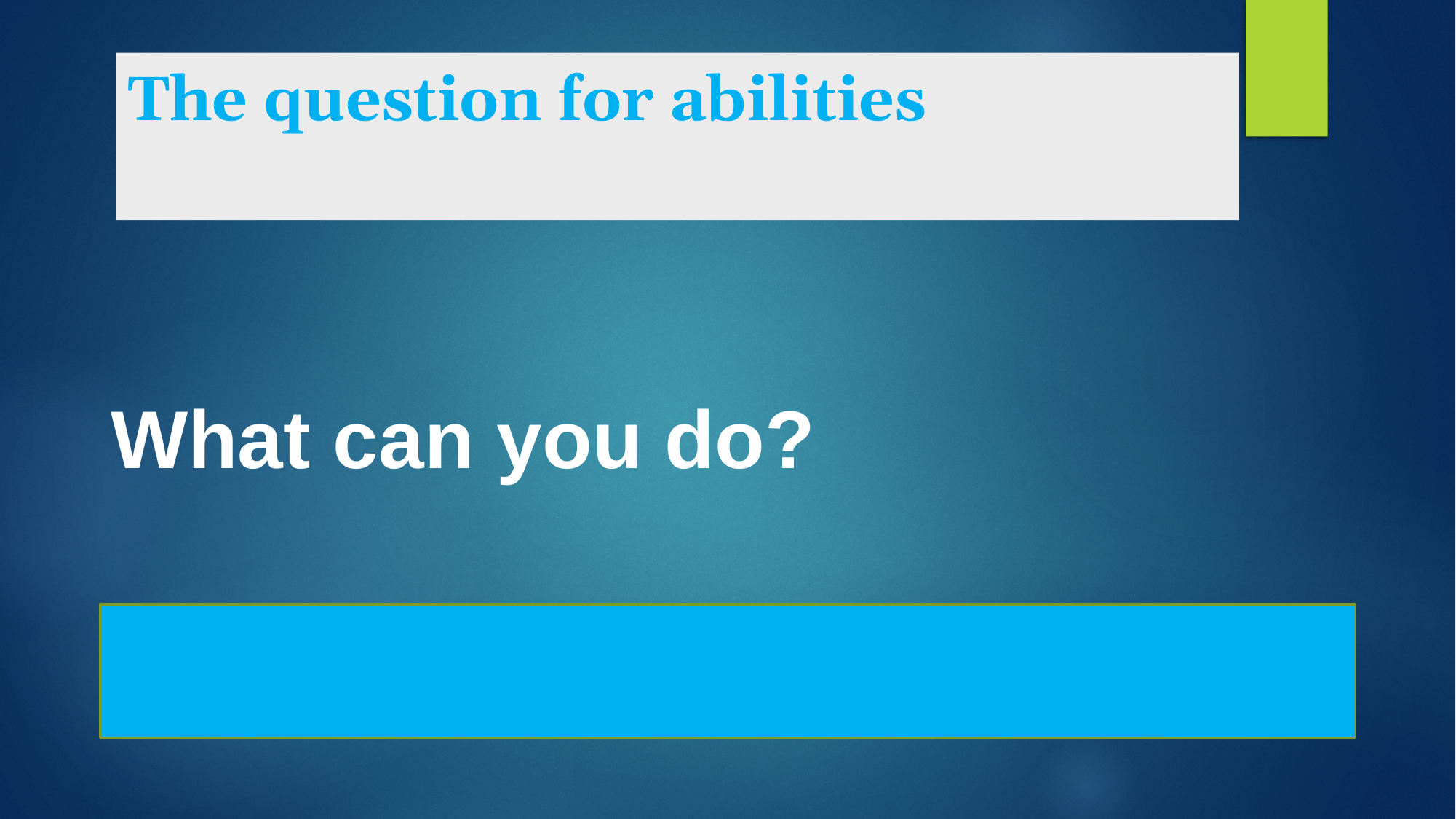

# The question for abilities
What can you do?